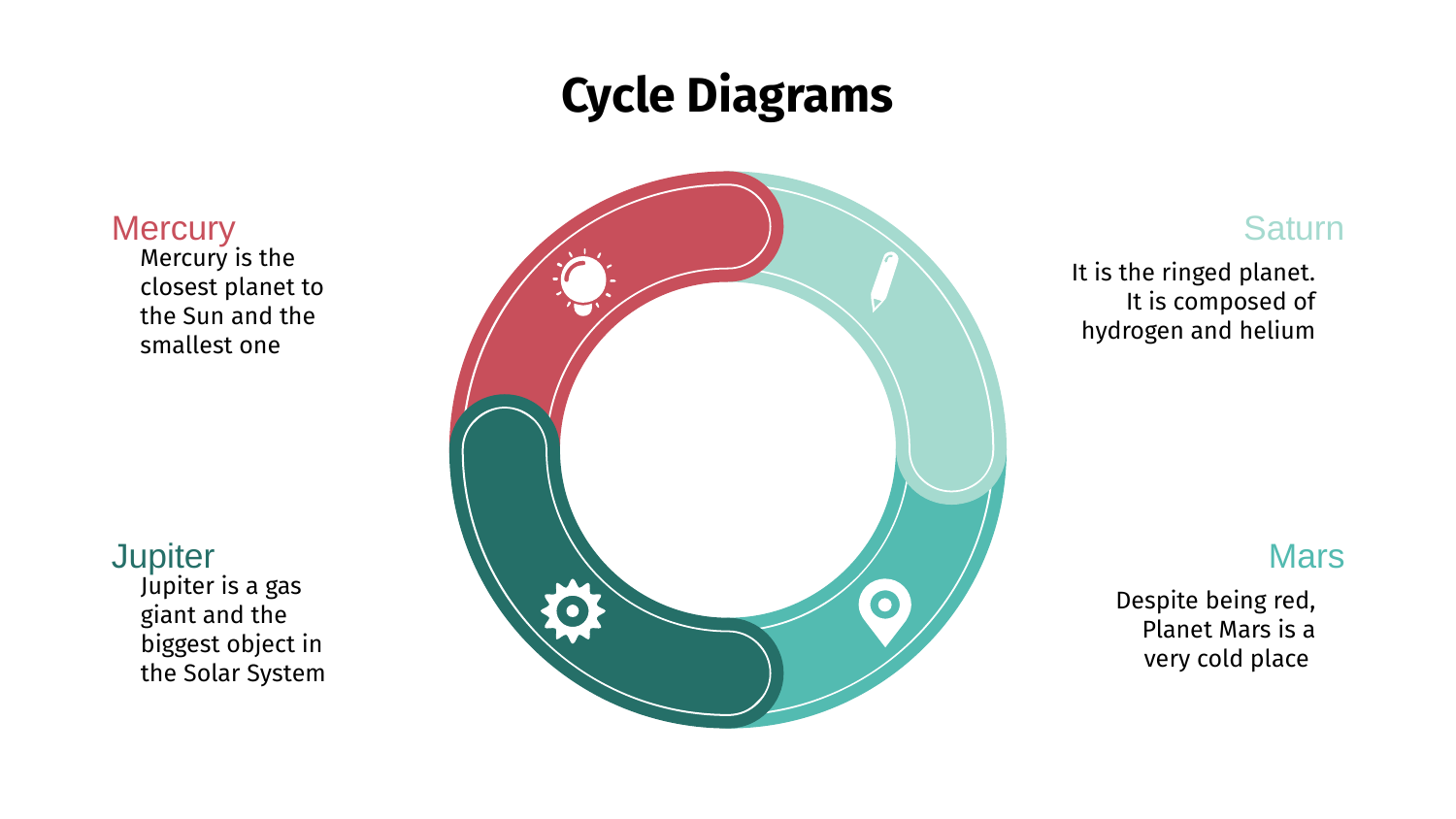

# Cycle Diagrams

Mercury
Saturn

It is the ringed planet. It is composed of hydrogen and helium
Mercury is the closest planet to the Sun and the smallest one

Mars
Jupiter

Jupiter is a gas giant and the biggest object in the Solar System
Despite being red, Planet Mars is a very cold place